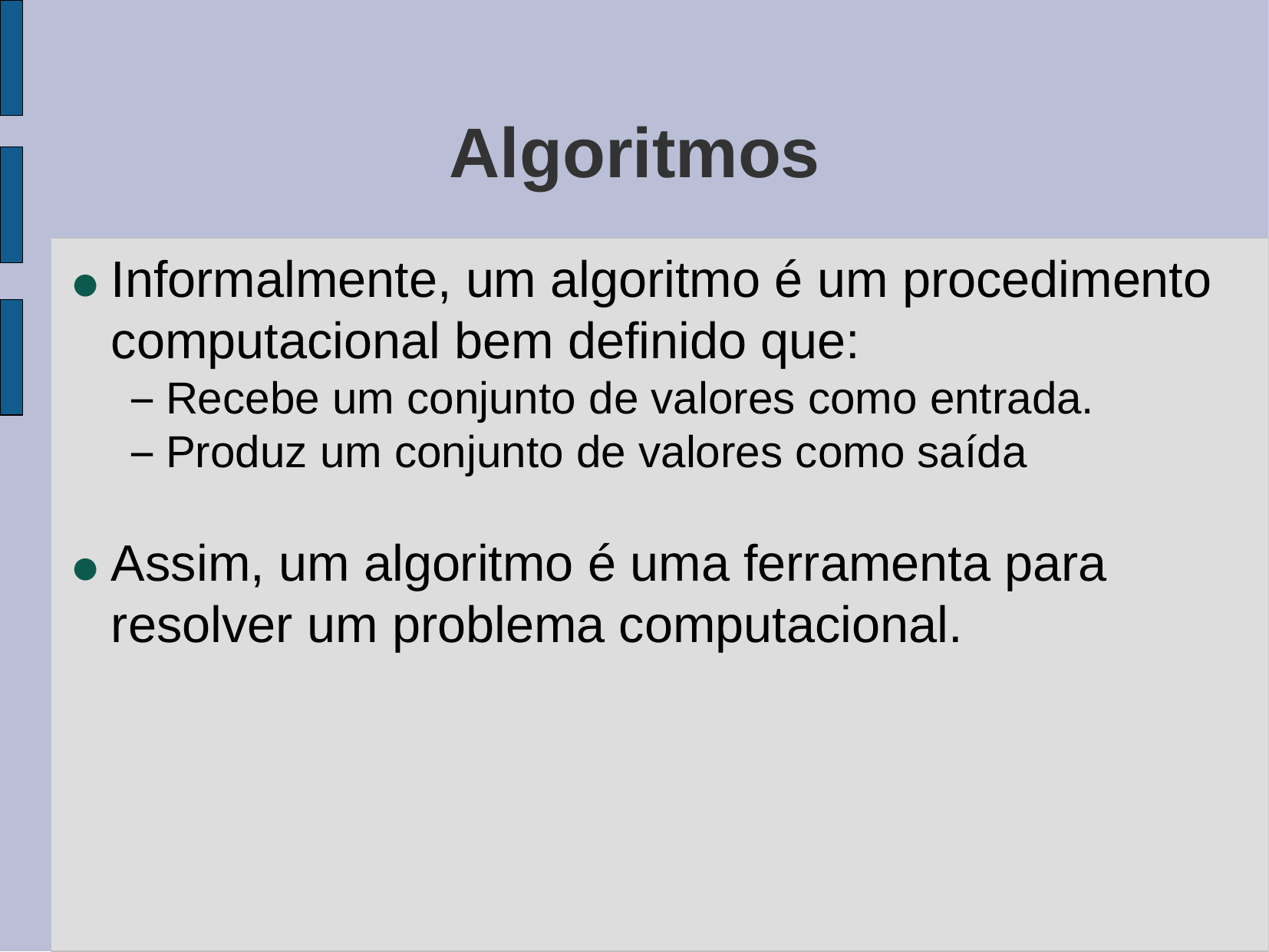

Algoritmos
Informalmente, um algoritmo é um procedimento computacional bem definido que:
Recebe um conjunto de valores como entrada.
Produz um conjunto de valores como saída

Assim, um algoritmo é uma ferramenta para resolver um problema computacional.